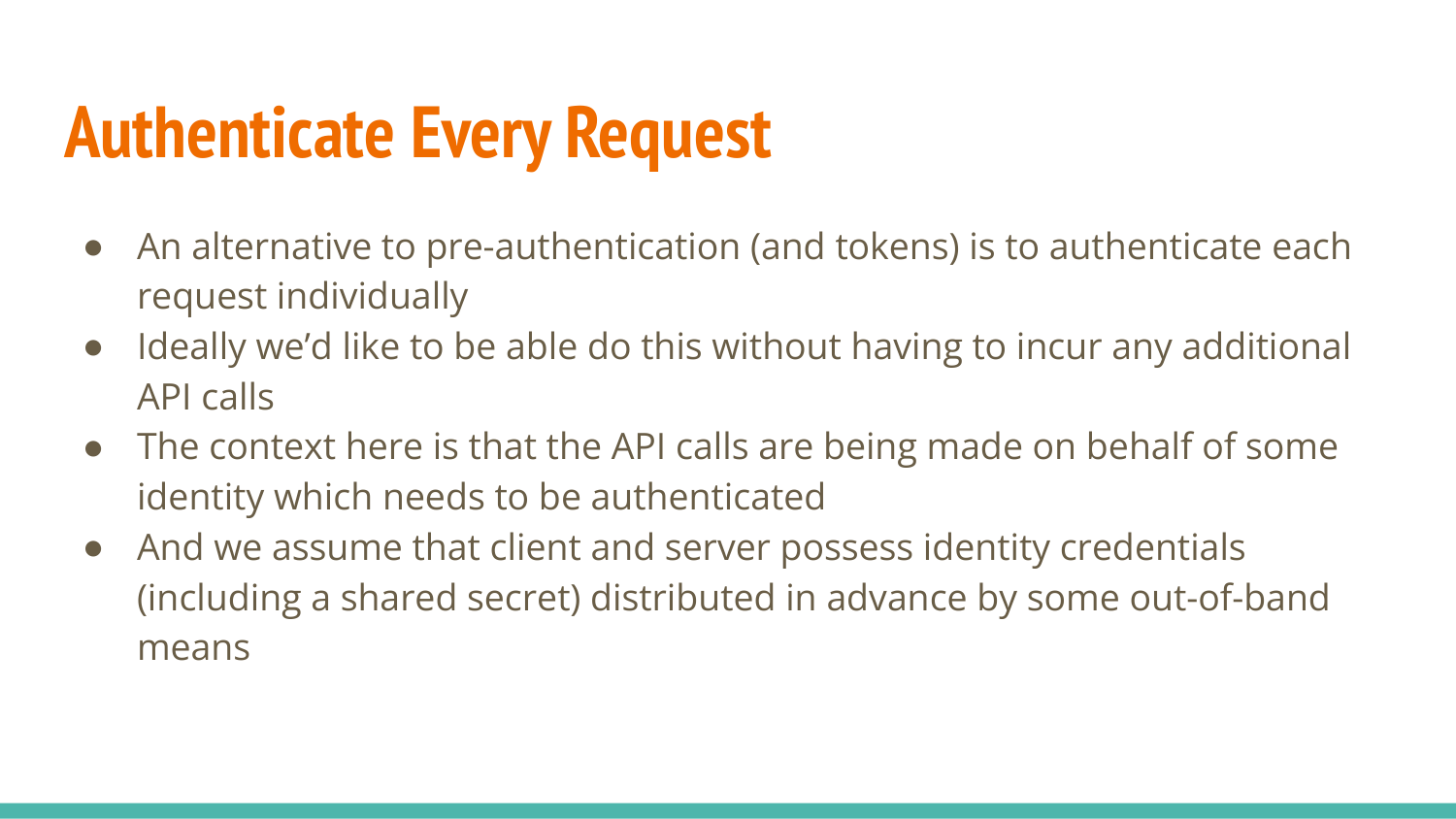

# Authenticate Every Request
An alternative to pre-authentication (and tokens) is to authenticate each request individually
Ideally we’d like to be able do this without having to incur any additional API calls
The context here is that the API calls are being made on behalf of some identity which needs to be authenticated
And we assume that client and server possess identity credentials (including a shared secret) distributed in advance by some out-of-band means